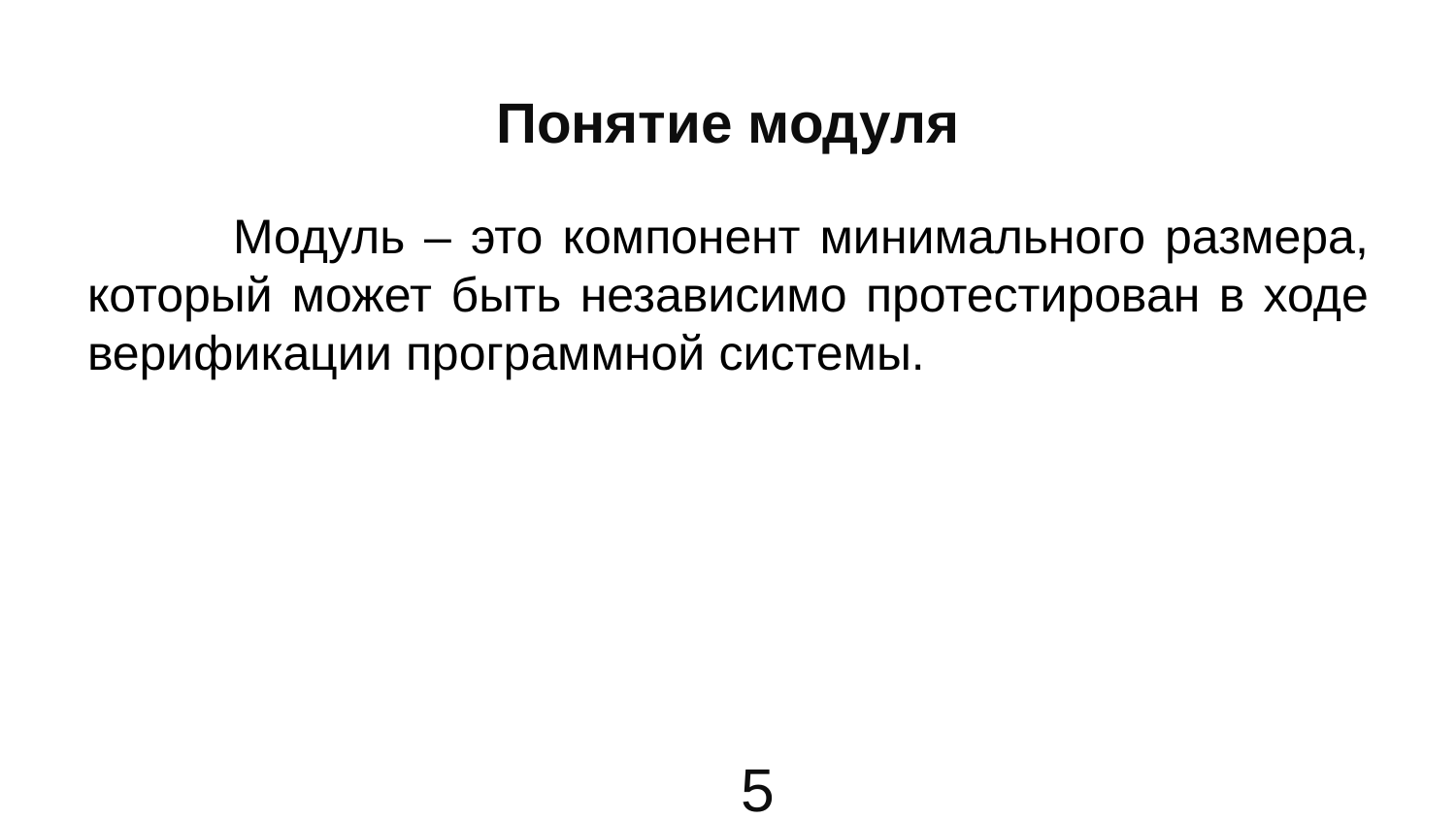

# Понятие модуля
	Модуль – это компонент минимального размера, который может быть независимо протестирован в ходе верификации программной системы.
5